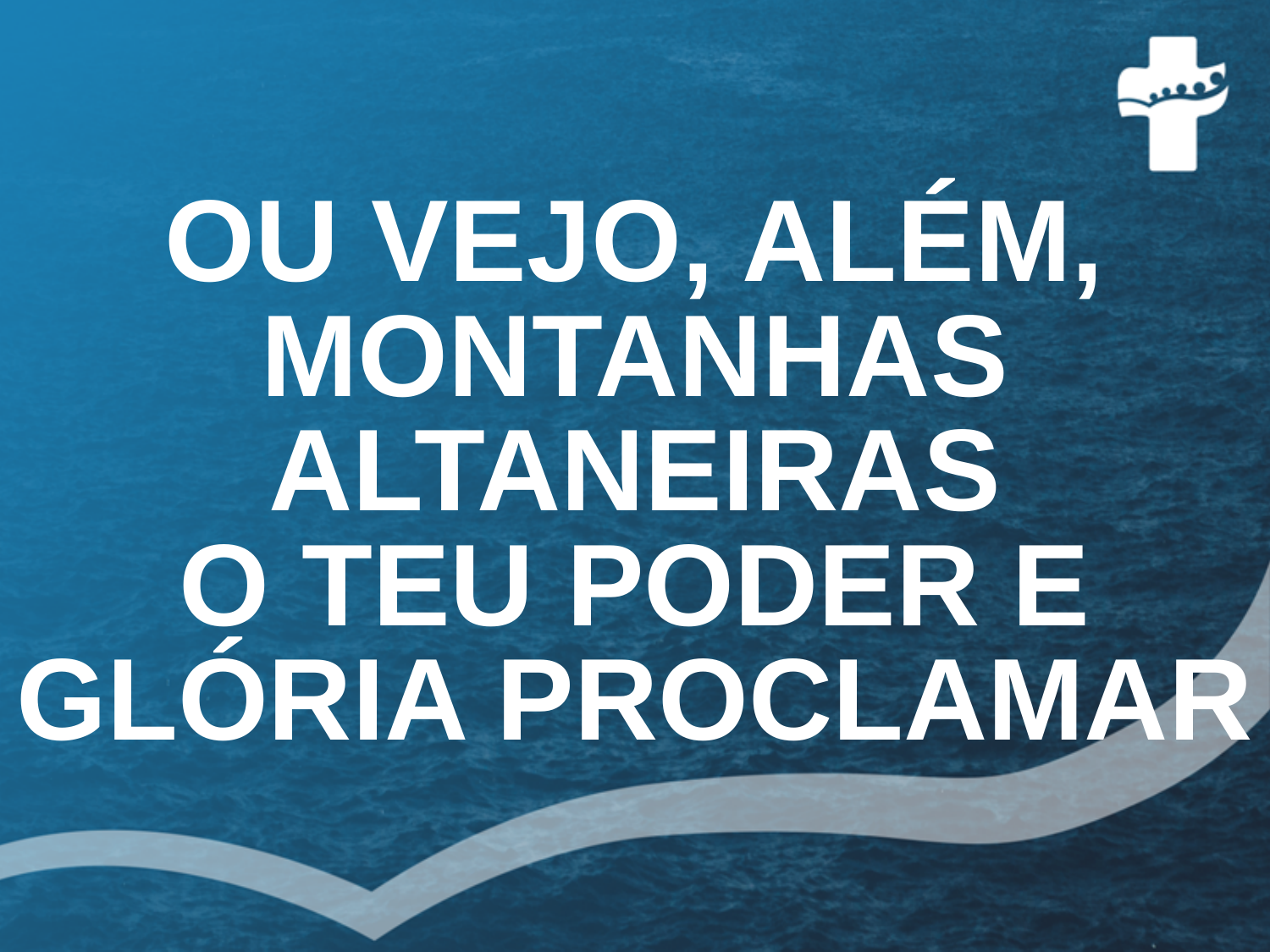

OU VEJO, ALÉM,
MONTANHAS ALTANEIRAS
O TEU PODER E GLÓRIA PROCLAMAR